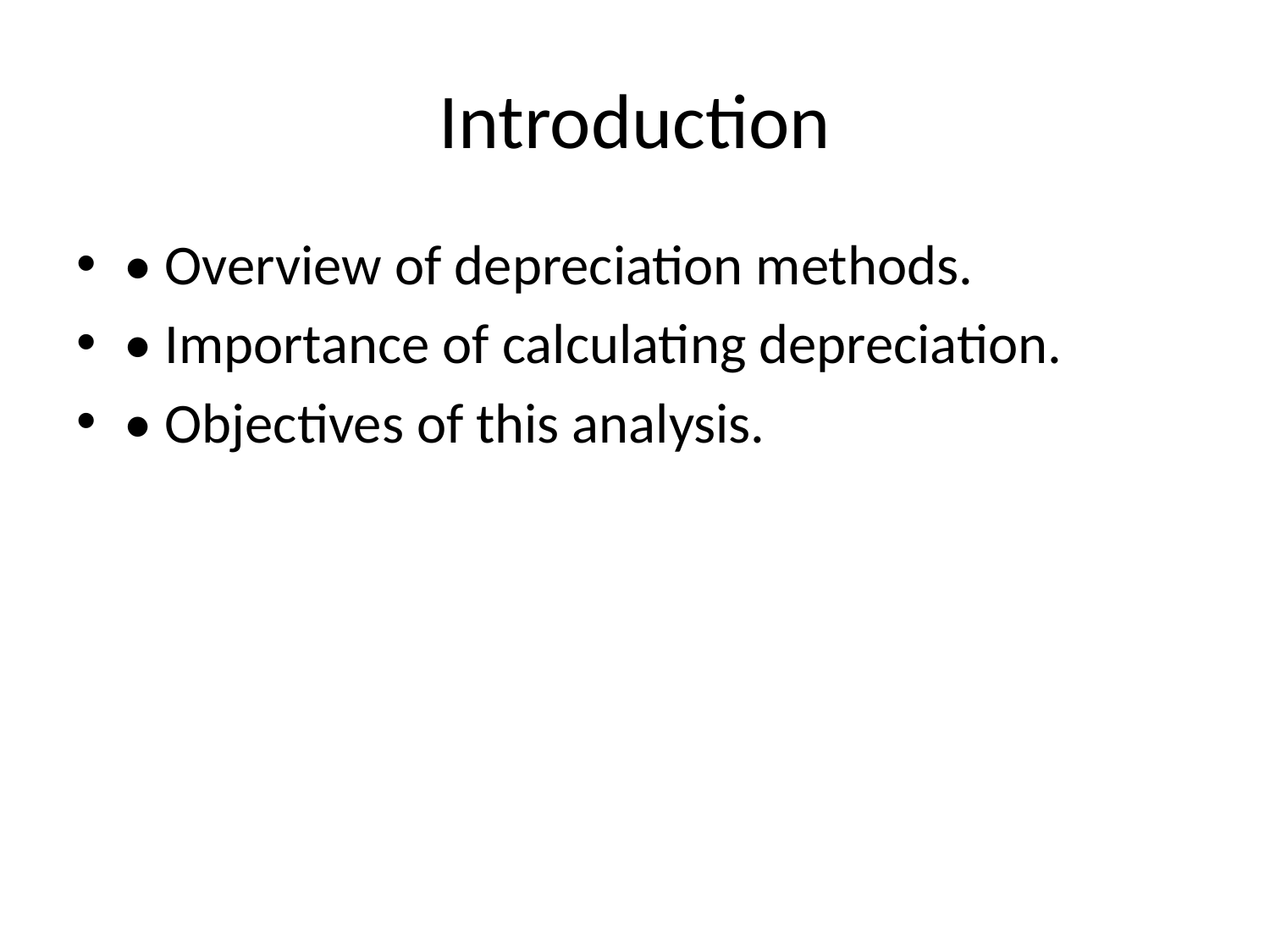

# Introduction
• Overview of depreciation methods.
• Importance of calculating depreciation.
• Objectives of this analysis.